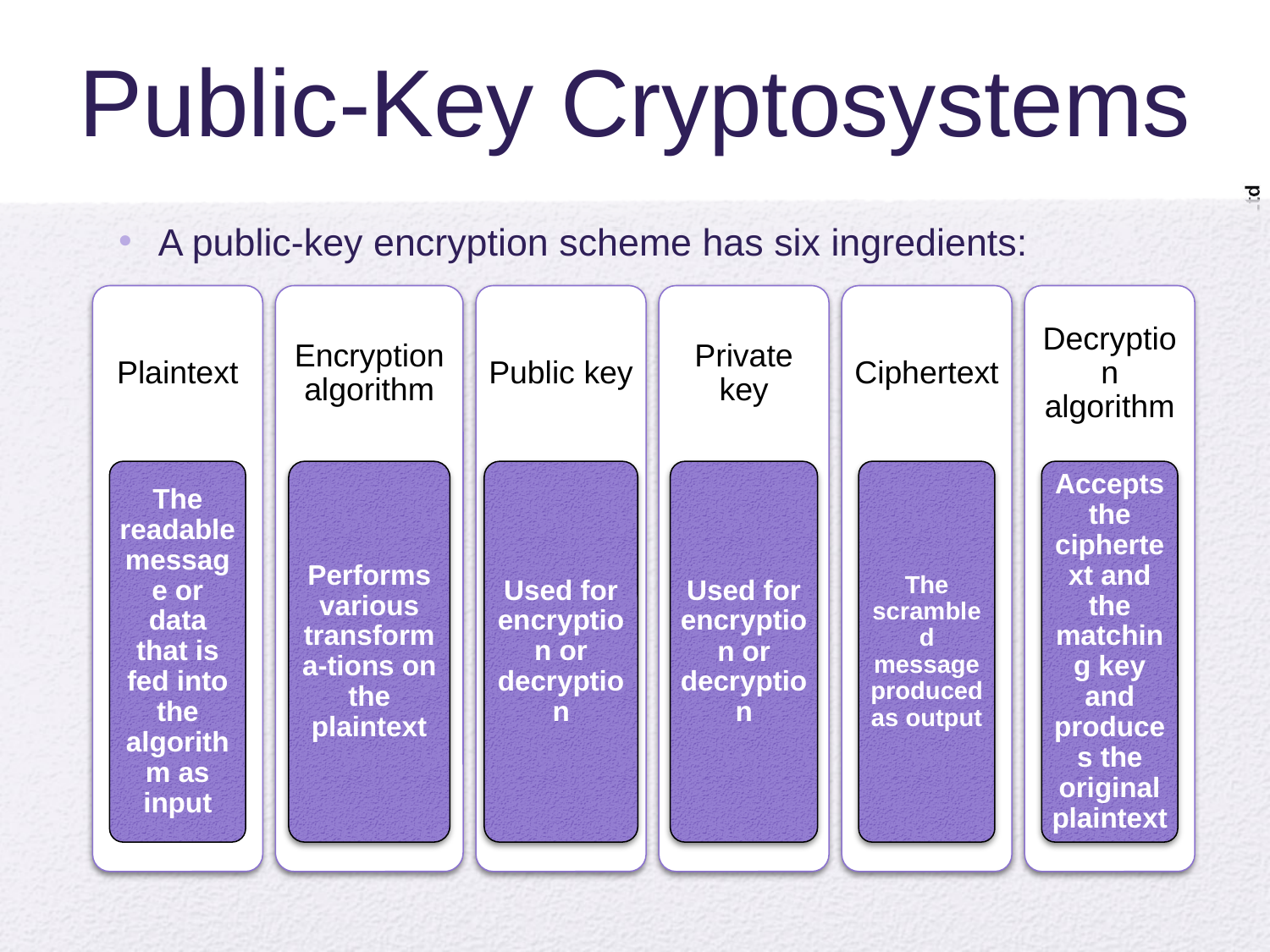

# Public-Key Cryptosystems
A public-key encryption scheme has six ingredients:

Plaintext

Encryption algorithm

Public key

Private key

Ciphertext

Decryption algorithm

The readable message or data that is fed into the algorithm as input
The scrambled message produced as output
Accepts the ciphertext and the matching key and produces the original plaintext
Used for encryption or decryption
Used for encryption or decryption
Performs various transforma-tions on the plaintext